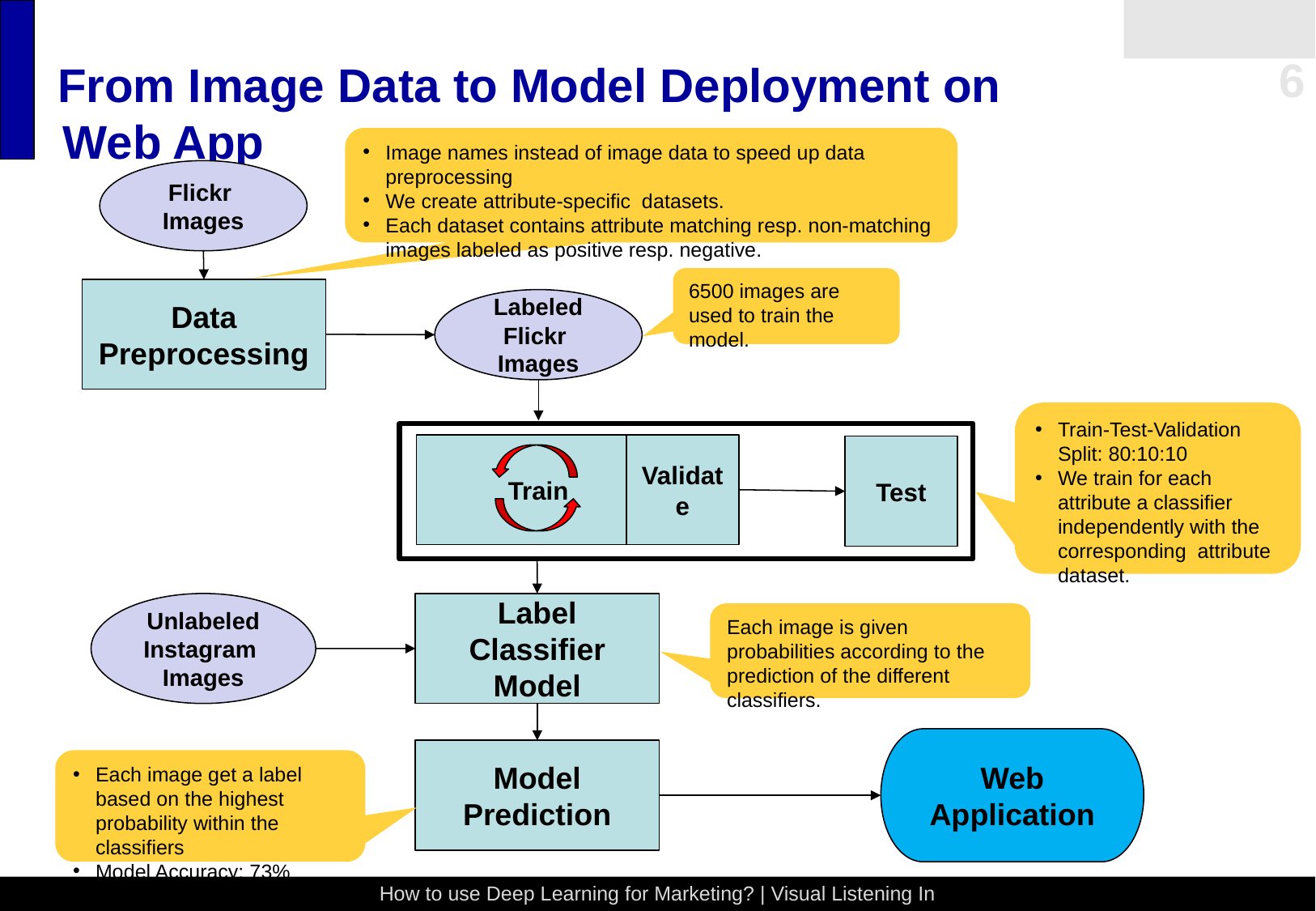

# From Image Data to Model Deployment on Web App
Image names instead of image data to speed up data preprocessing
We create attribute-specific  datasets.
Each dataset contains attribute matching resp. non-matching images labeled as positive resp. negative.
Flickr
Images
6500 images are used to train the model.
Data Preprocessing
Labeled
Flickr
Images
Train-Test-Validation Split: 80:10:10
We train for each attribute a classifier independently with the corresponding  attribute dataset.

Train
Validate
Test

Unlabeled
Instagram
Images
Label Classifier Model
Each image is given probabilities according to the prediction of the different classifiers.
Web Application
Model Prediction
Each image get a label based on the highest probability within the classifiers
Model Accuracy: 73%
How to use Deep Learning for Marketing? | Visual Listening In